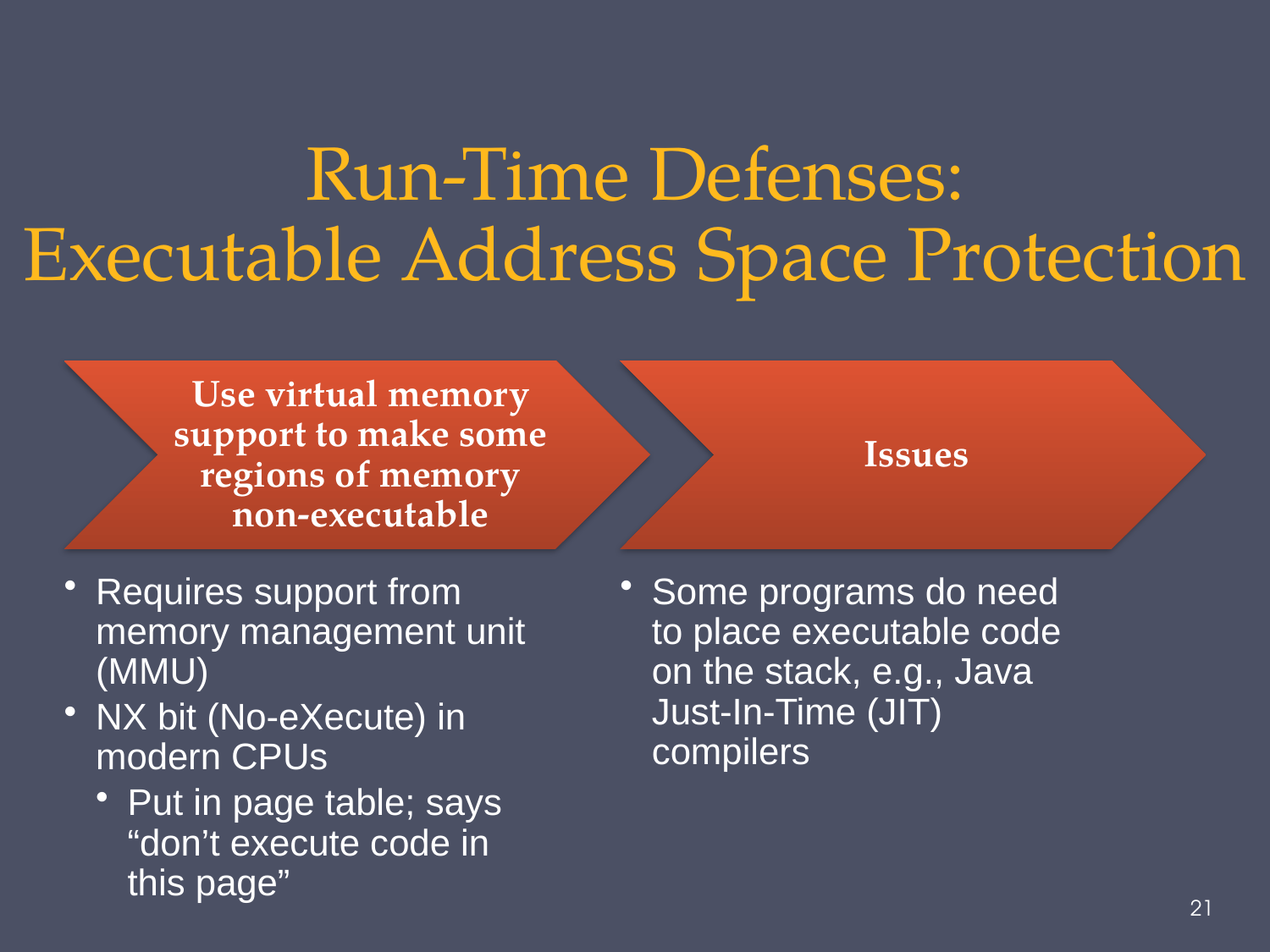

# Run-Time Defenses: Executable Address Space Protection
Use virtual memory support to make some regions of memory non-executable
Requires support from memory management unit (MMU)
NX bit (No-eXecute) in modern CPUs
Put in page table; says “don’t execute code in this page”
Issues
Some programs do need to place executable code on the stack, e.g., Java Just-In-Time (JIT) compilers

21